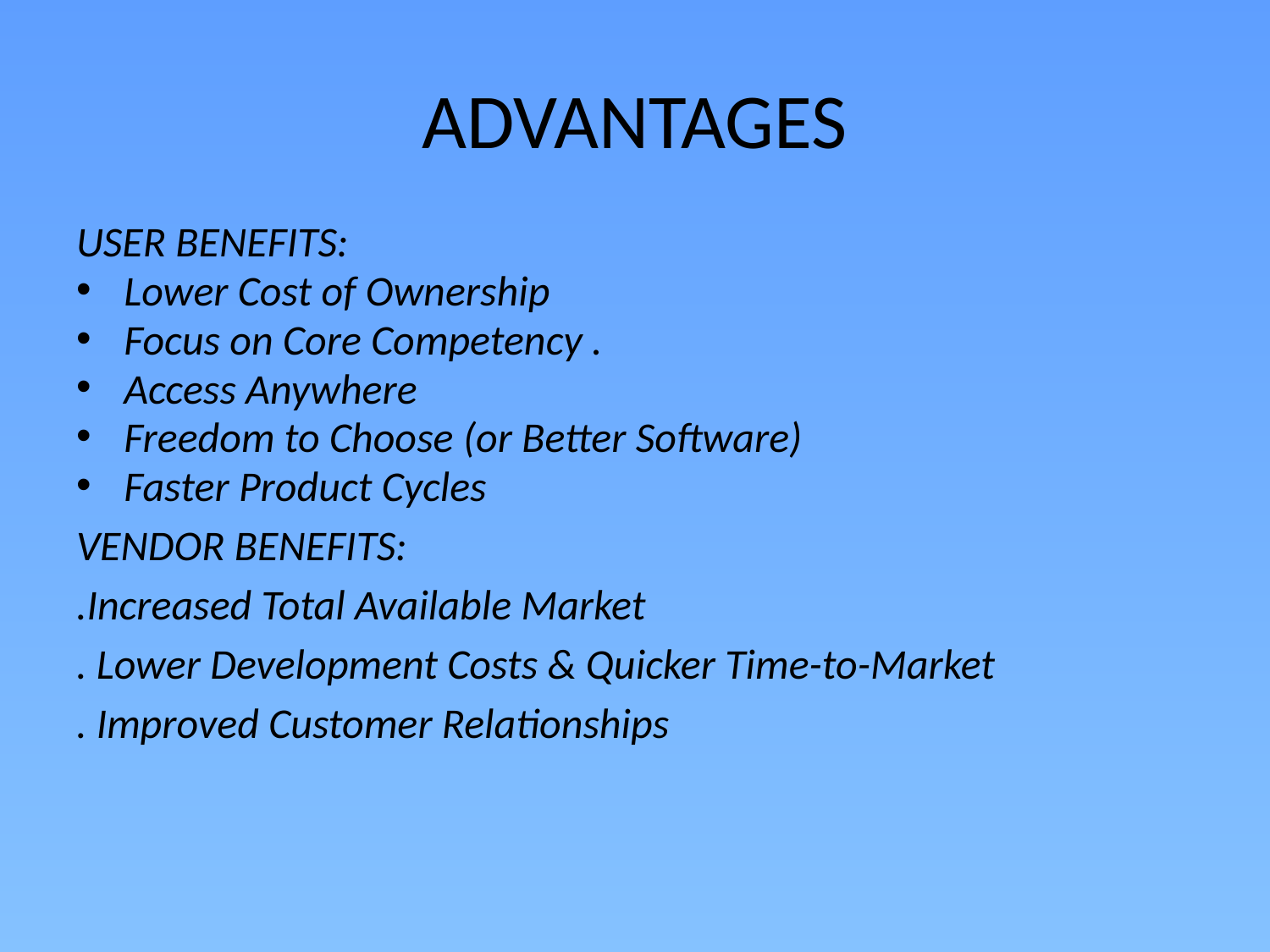

# ADVANTAGES

USER BENEFITS:
Lower Cost of Ownership
Focus on Core Competency .
Access Anywhere
Freedom to Choose (or Better Software)
Faster Product Cycles
VENDOR BENEFITS:
.Increased Total Available Market
. Lower Development Costs & Quicker Time-to-Market
. Improved Customer Relationships